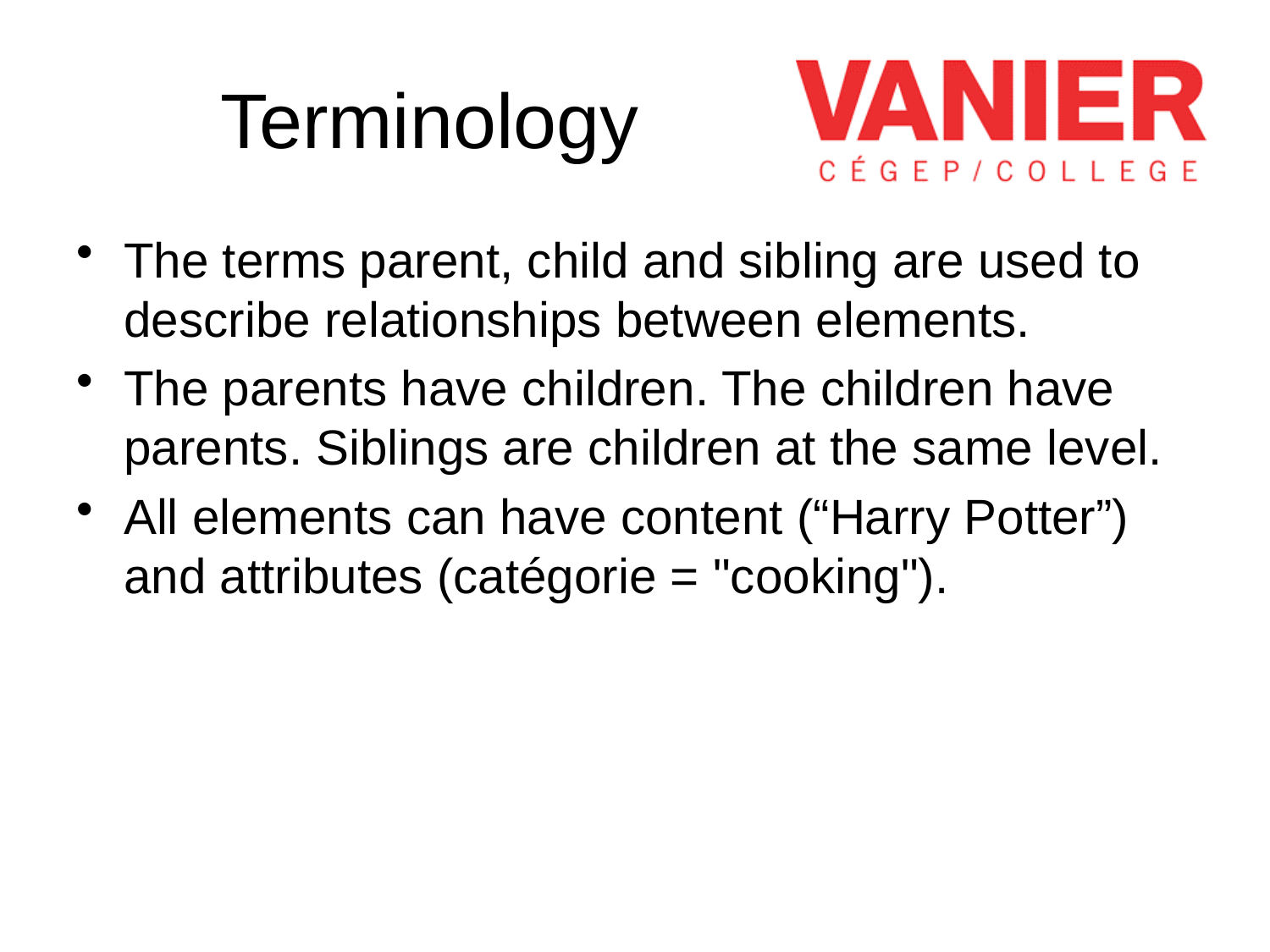

# Terminology
The terms parent, child and sibling are used to describe relationships between elements.
The parents have children. The children have parents. Siblings are children at the same level.
All elements can have content (“Harry Potter”) and attributes (catégorie = "cooking").